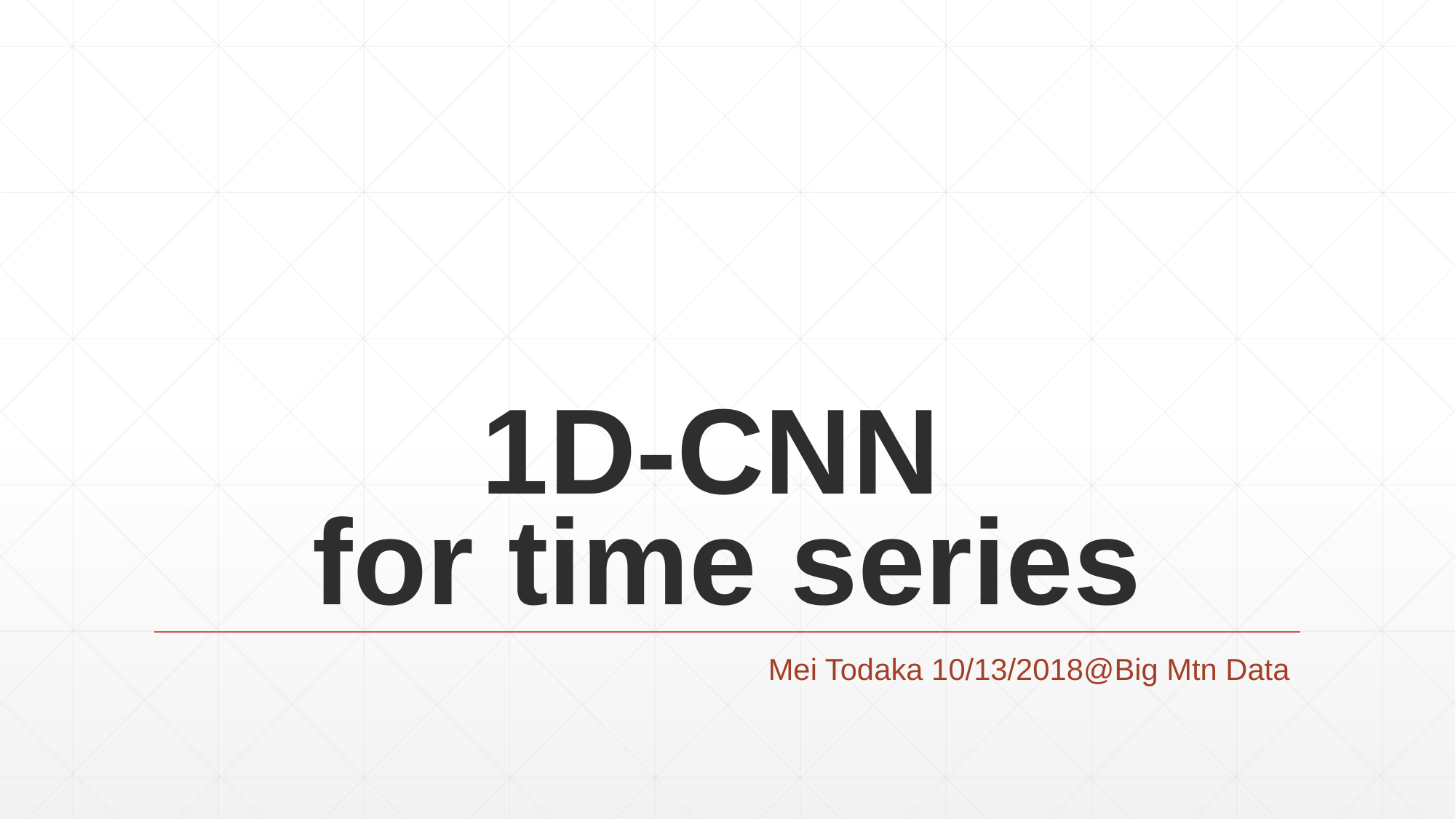

# 1D-CNN for time series
Mei Todaka 10/13/2018@Big Mtn Data